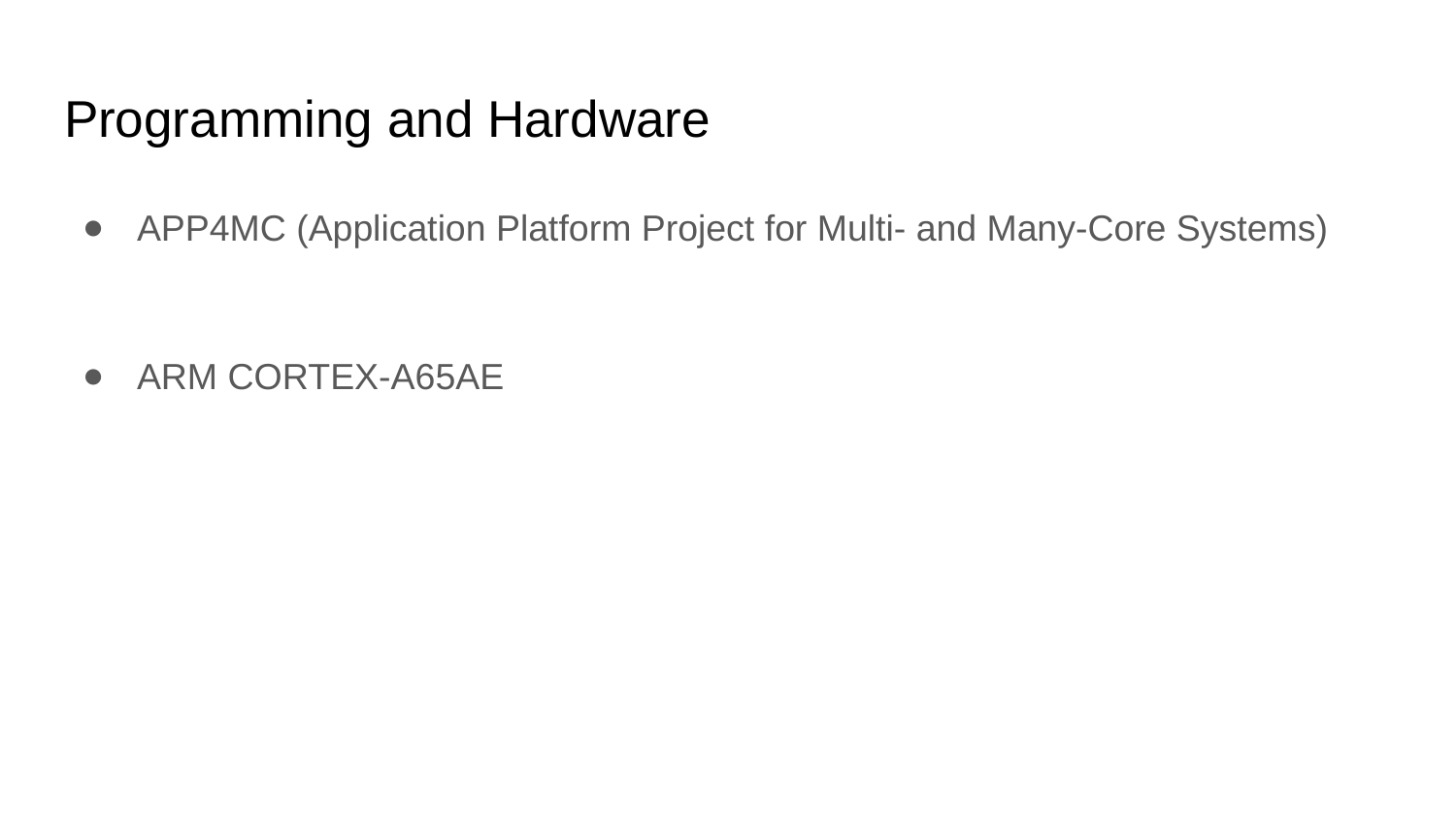

# Programming and Hardware
APP4MC (Application Platform Project for Multi- and Many-Core Systems)

ARM CORTEX-A65AE